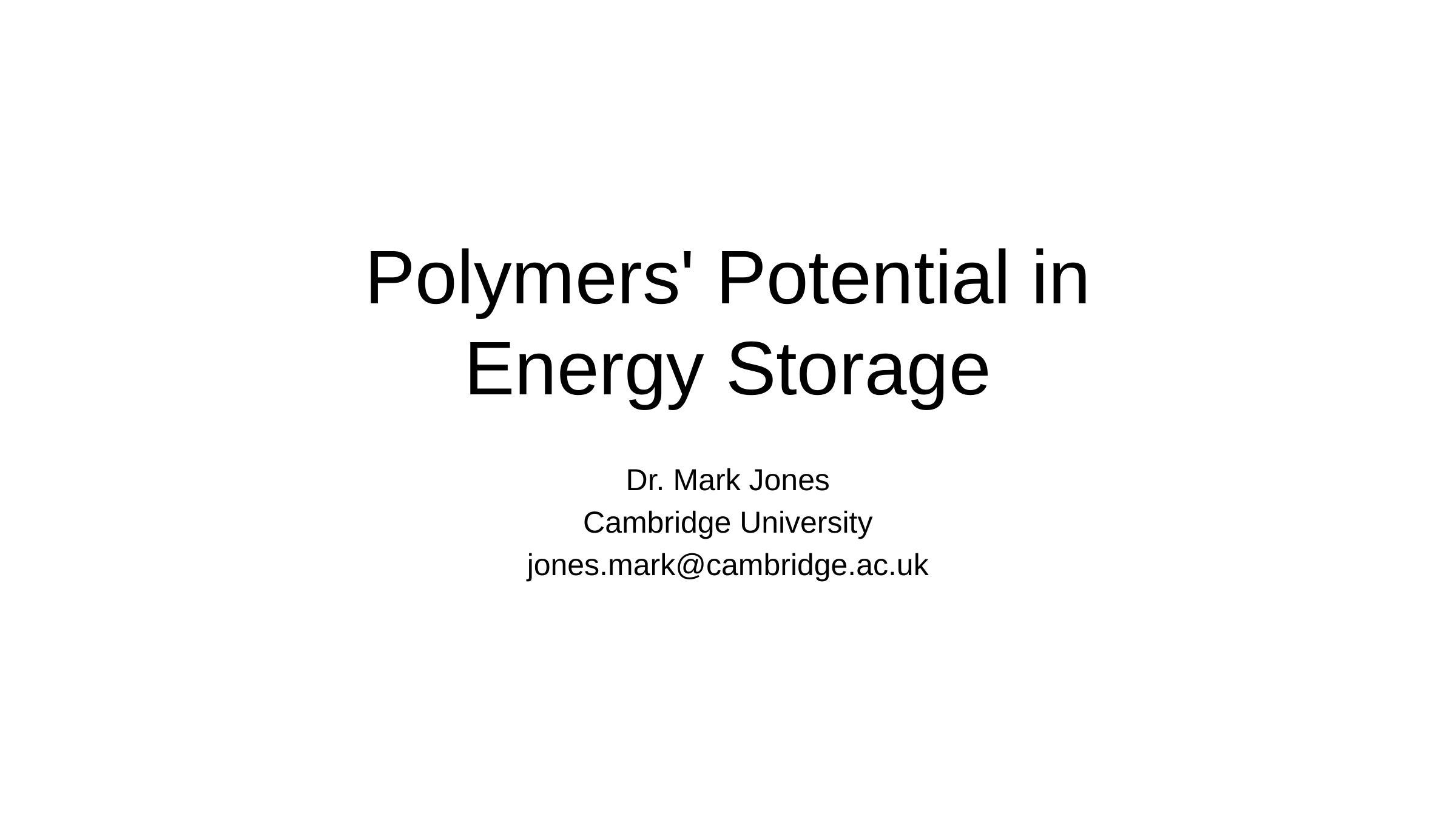

# Polymers' Potential in Energy Storage
Dr. Mark Jones
Cambridge University
jones.mark@cambridge.ac.uk